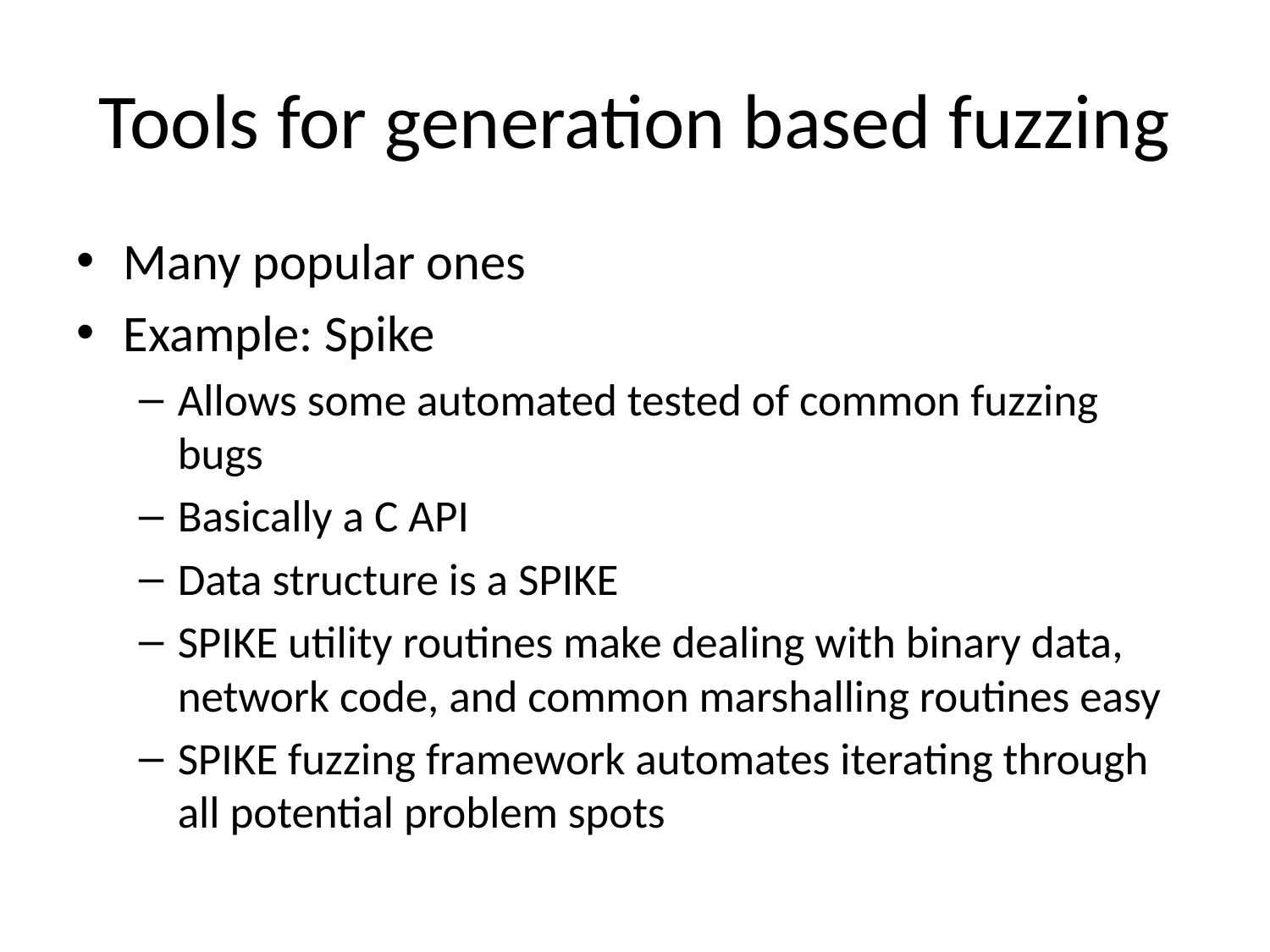

# Tools for generation based fuzzing
Many popular ones
Example: Spike
Allows some automated tested of common fuzzing bugs
Basically a C API
Data structure is a SPIKE
SPIKE utility routines make dealing with binary data, network code, and common marshalling routines easy
SPIKE fuzzing framework automates iterating through all potential problem spots